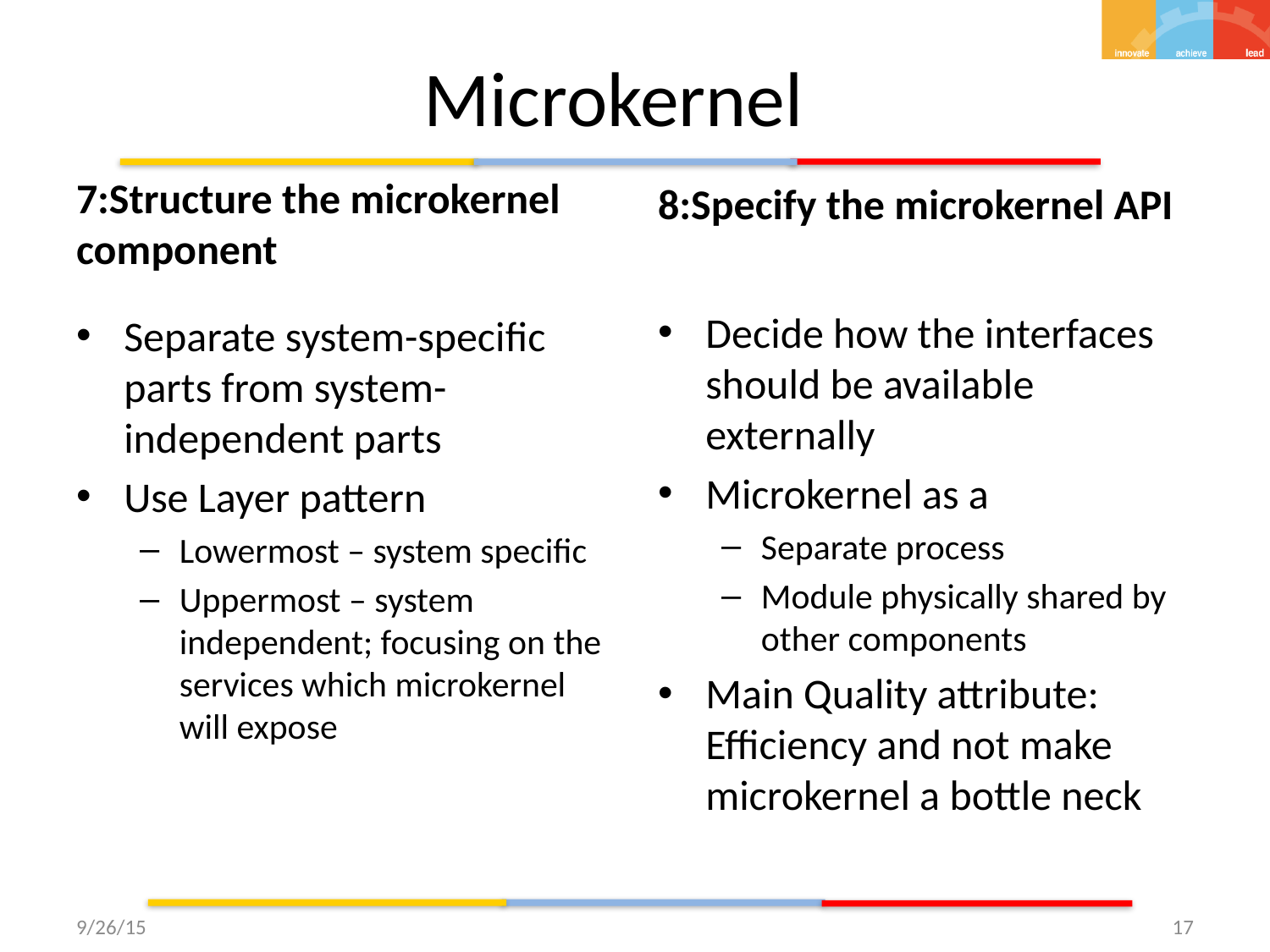

# Microkernel
8:Specify the microkernel API
7:Structure the microkernel component
Decide how the interfaces should be available externally
Microkernel as a
Separate process
Module physically shared by other components
Main Quality attribute: Efficiency and not make microkernel a bottle neck

Separate system-specific parts from system-independent parts
Use Layer pattern
Lowermost – system specific
Uppermost – system independent; focusing on the services which microkernel will expose
9/26/15
17